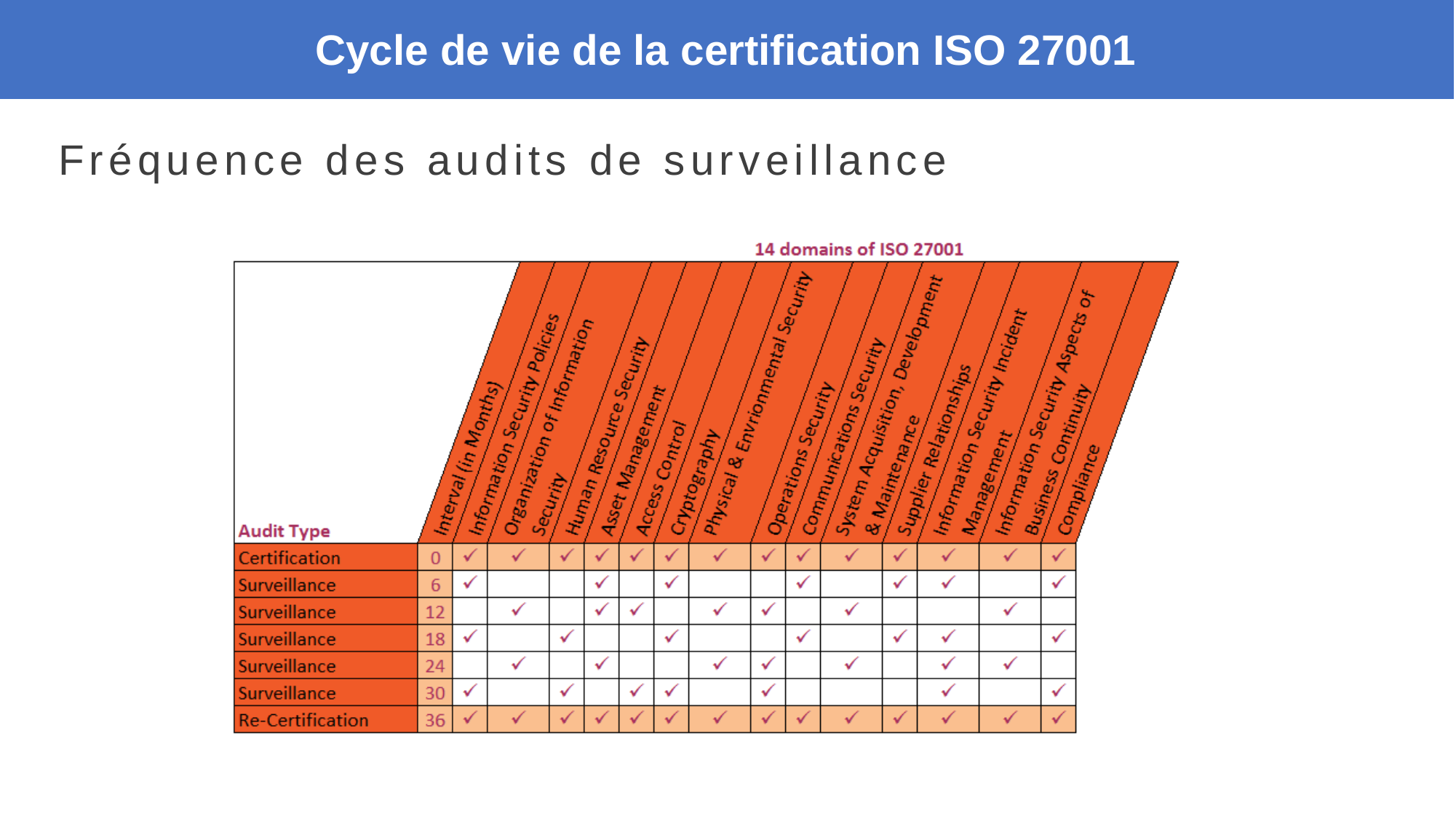

Cycle de vie de la certification ISO 27001
Fréquence des audits de surveillance